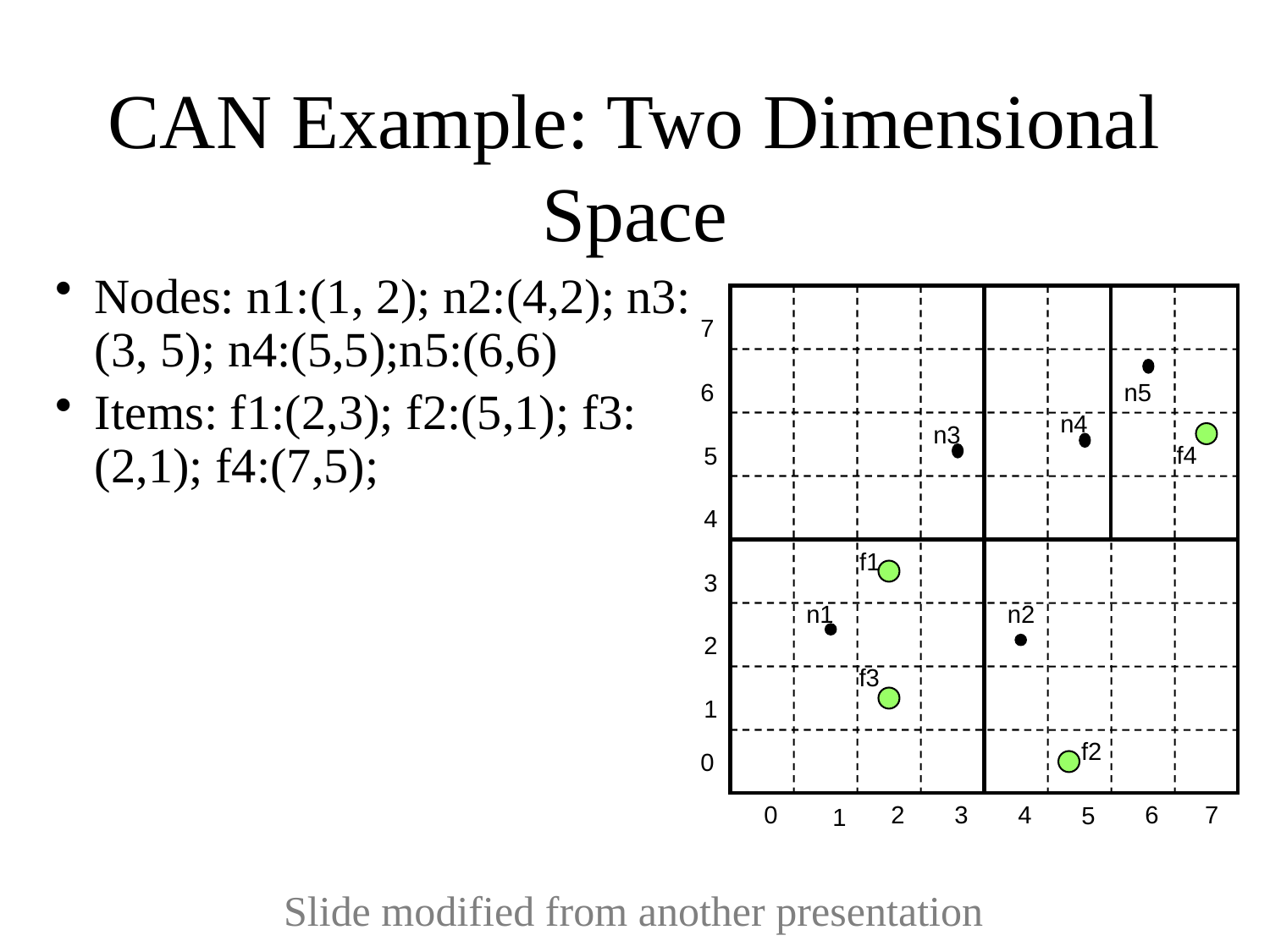

# CAN Example: Two Dimensional Space
Nodes: n1:(1, 2); n2:(4,2); n3:(3, 5); n4:(5,5);n5:(6,6)
Items: f1:(2,3); f2:(5,1); f3:(2,1); f4:(7,5);

7

6
n5
n4

n3

f4
5

4

f1

3
n2
n1

2

f3

1

f2
0

0
2
3
4
6
7
5
1
Slide modified from another presentation